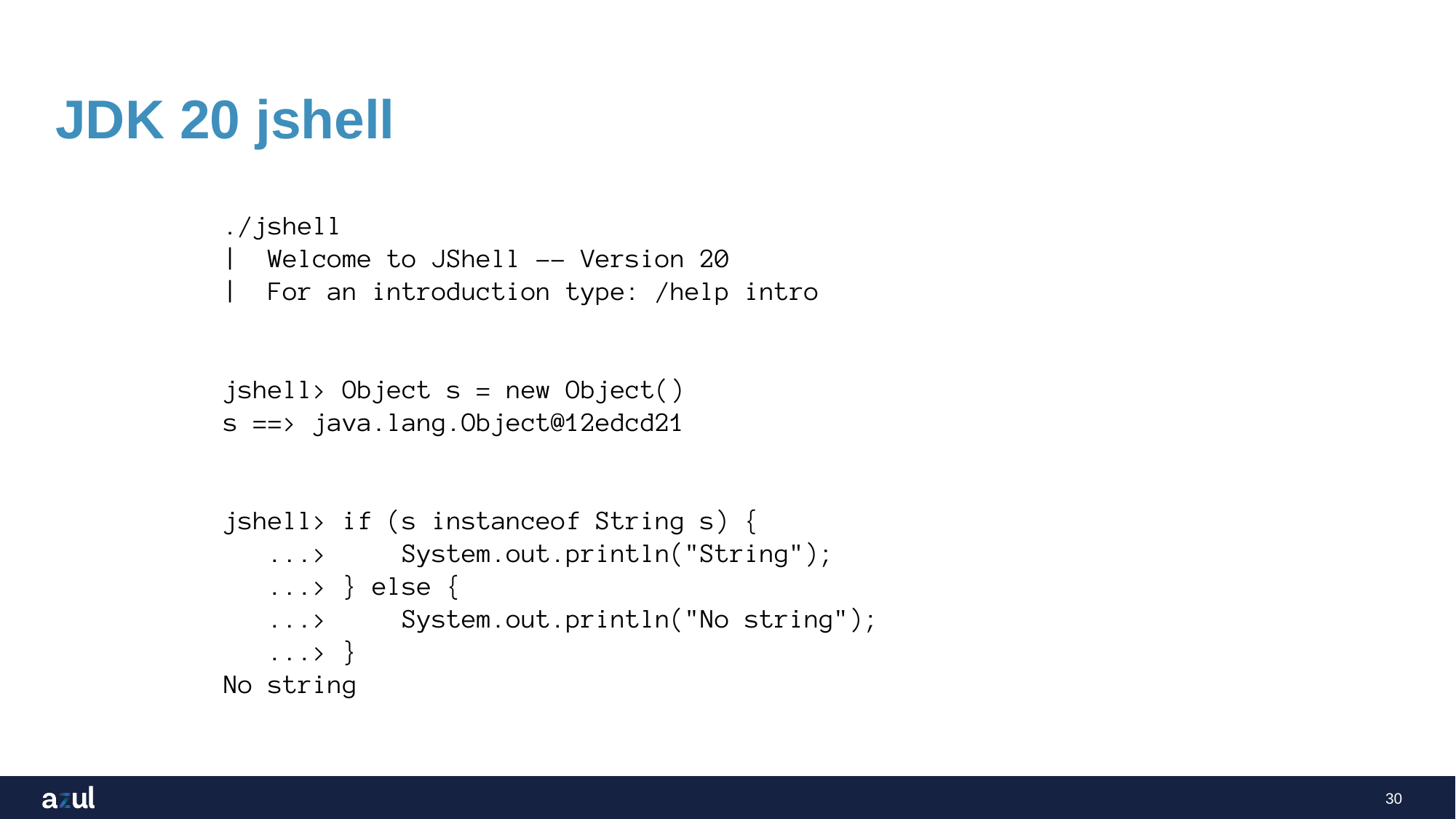

# JDK 20 jshell
./jshell
|  Welcome to JShell -- Version 20
|  For an introduction type: /help intro

jshell> Object s = new Object()
s ==> java.lang.Object@12edcd21

jshell> if (s instanceof String s) {
   ...>     System.out.println("String");
   ...> } else {
   ...>     System.out.println("No string");
   ...> }
No string